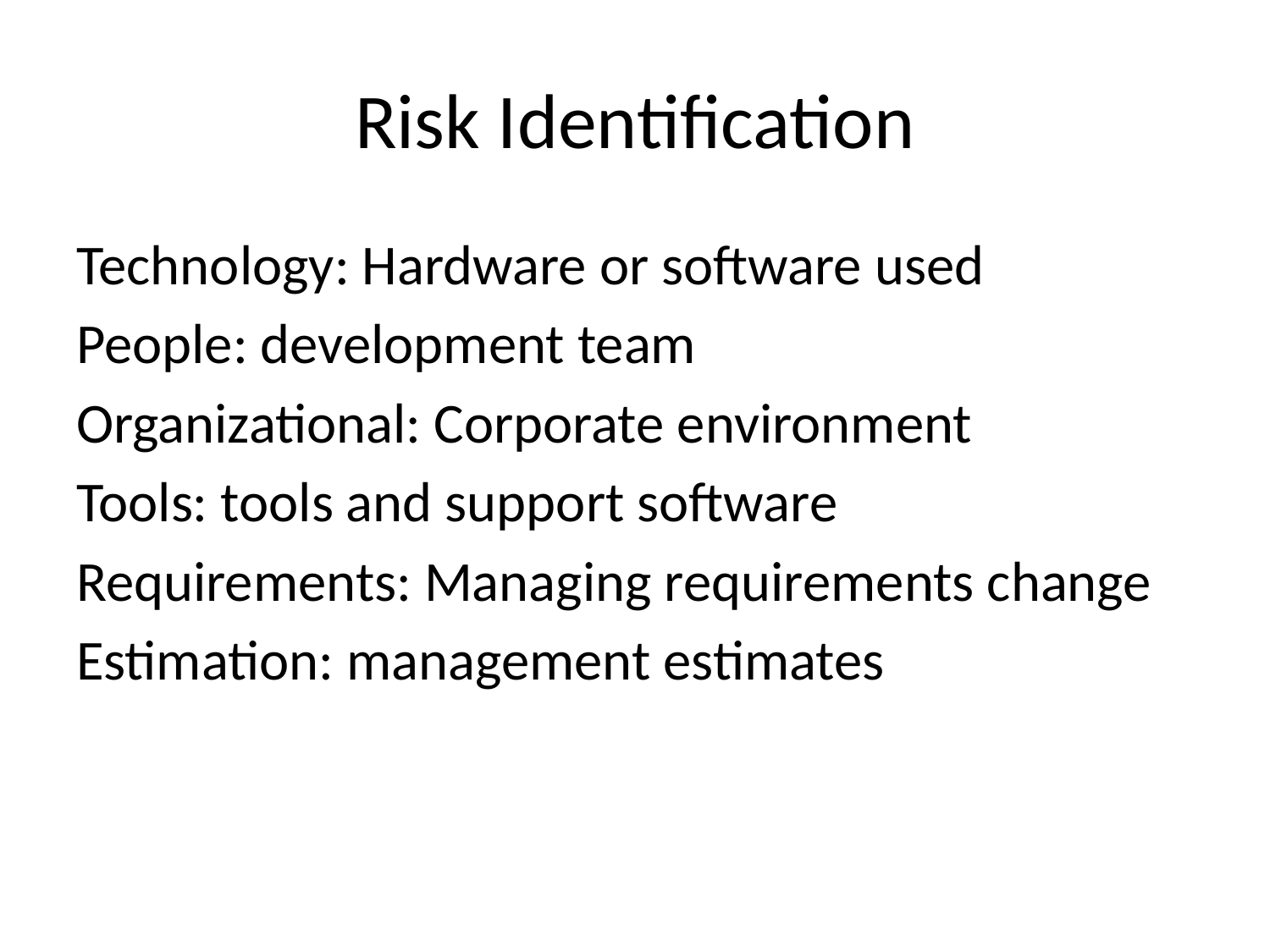

# Risk Identification
Technology: Hardware or software used
People: development team
Organizational: Corporate environment
Tools: tools and support software
Requirements: Managing requirements change
Estimation: management estimates